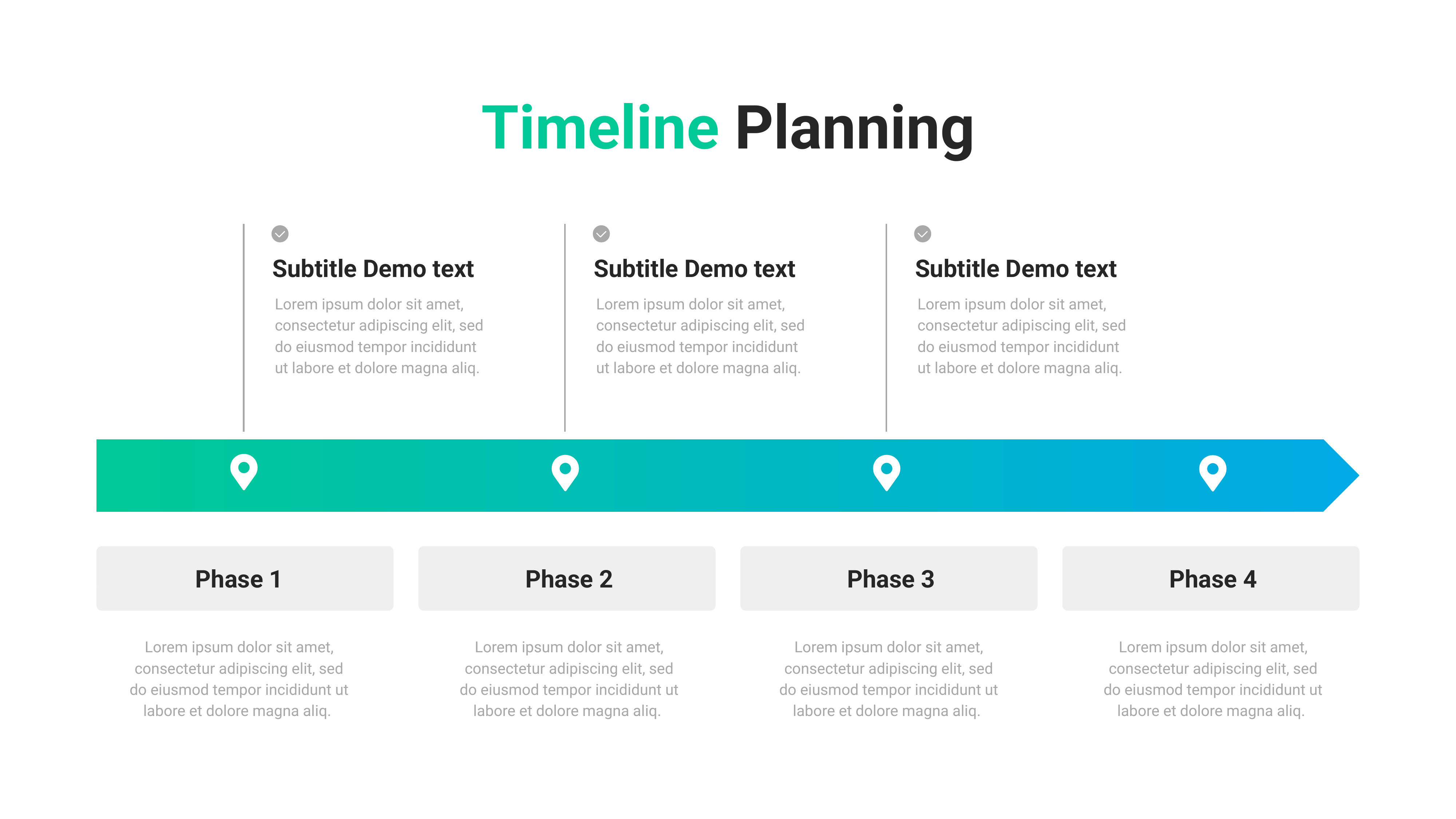

Timeline Planning
Subtitle Demo text
Lorem ipsum dolor sit amet, consectetur adipiscing elit, sed do eiusmod tempor incididunt ut labore et dolore magna aliq.

Subtitle Demo text
Lorem ipsum dolor sit amet, consectetur adipiscing elit, sed do eiusmod tempor incididunt ut labore et dolore magna aliq.

Subtitle Demo text
Lorem ipsum dolor sit amet, consectetur adipiscing elit, sed do eiusmod tempor incididunt ut labore et dolore magna aliq.

Phase 1
Phase 2
Phase 3
Phase 4
Lorem ipsum dolor sit amet, consectetur adipiscing elit, sed do eiusmod tempor incididunt ut labore et dolore magna aliq.
Lorem ipsum dolor sit amet, consectetur adipiscing elit, sed do eiusmod tempor incididunt ut labore et dolore magna aliq.
Lorem ipsum dolor sit amet, consectetur adipiscing elit, sed do eiusmod tempor incididunt ut labore et dolore magna aliq.
Lorem ipsum dolor sit amet, consectetur adipiscing elit, sed do eiusmod tempor incididunt ut labore et dolore magna aliq.